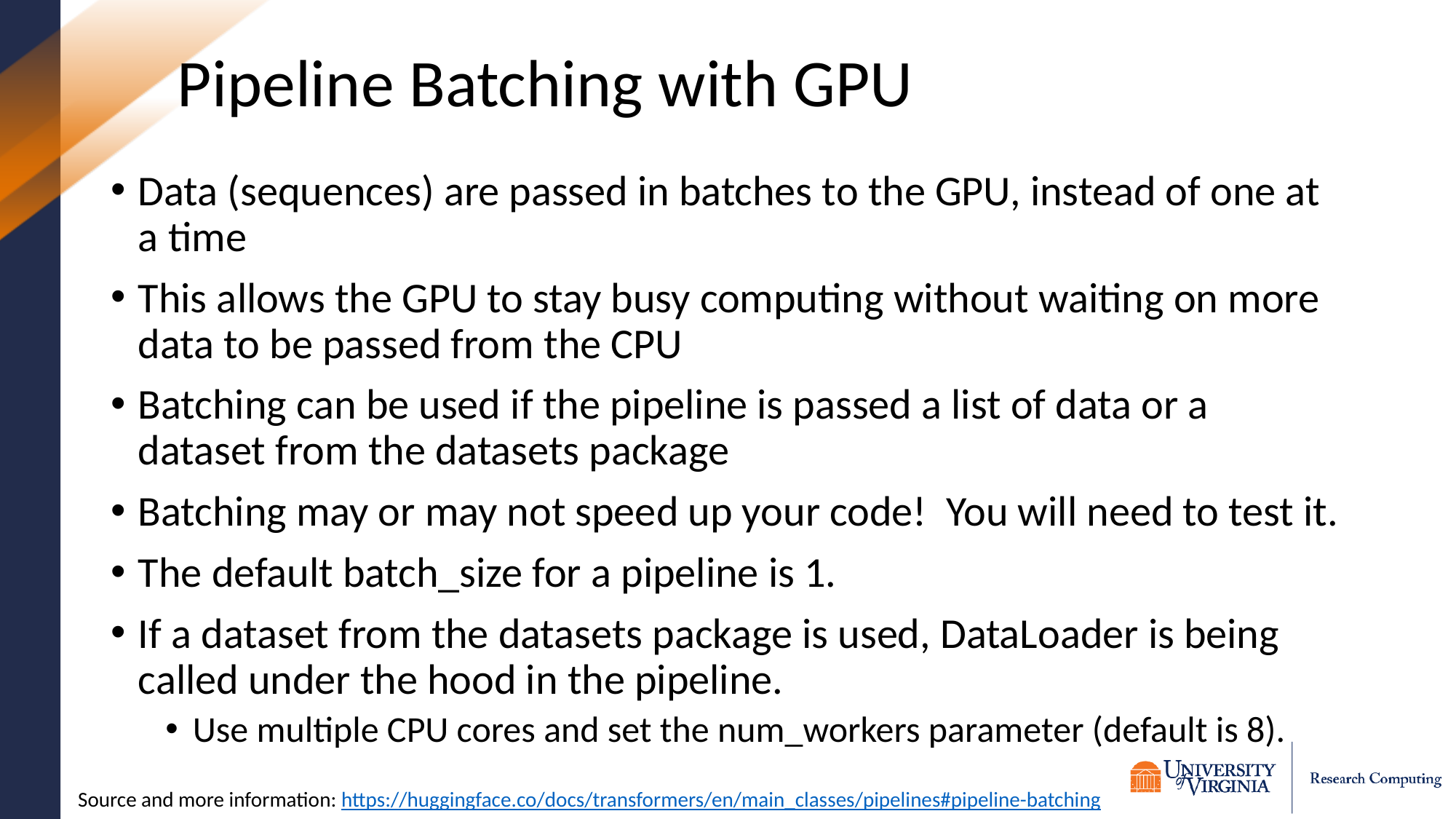

# Pipeline Batching with GPU
Data (sequences) are passed in batches to the GPU, instead of one at a time
This allows the GPU to stay busy computing without waiting on more data to be passed from the CPU
Batching can be used if the pipeline is passed a list of data or a dataset from the datasets package
Batching may or may not speed up your code!  You will need to test it.
The default batch_size for a pipeline is 1.
If a dataset from the datasets package is used, DataLoader is being called under the hood in the pipeline.
Use multiple CPU cores and set the num_workers parameter (default is 8).

Source and more information: https://huggingface.co/docs/transformers/en/main_classes/pipelines#pipeline-batching